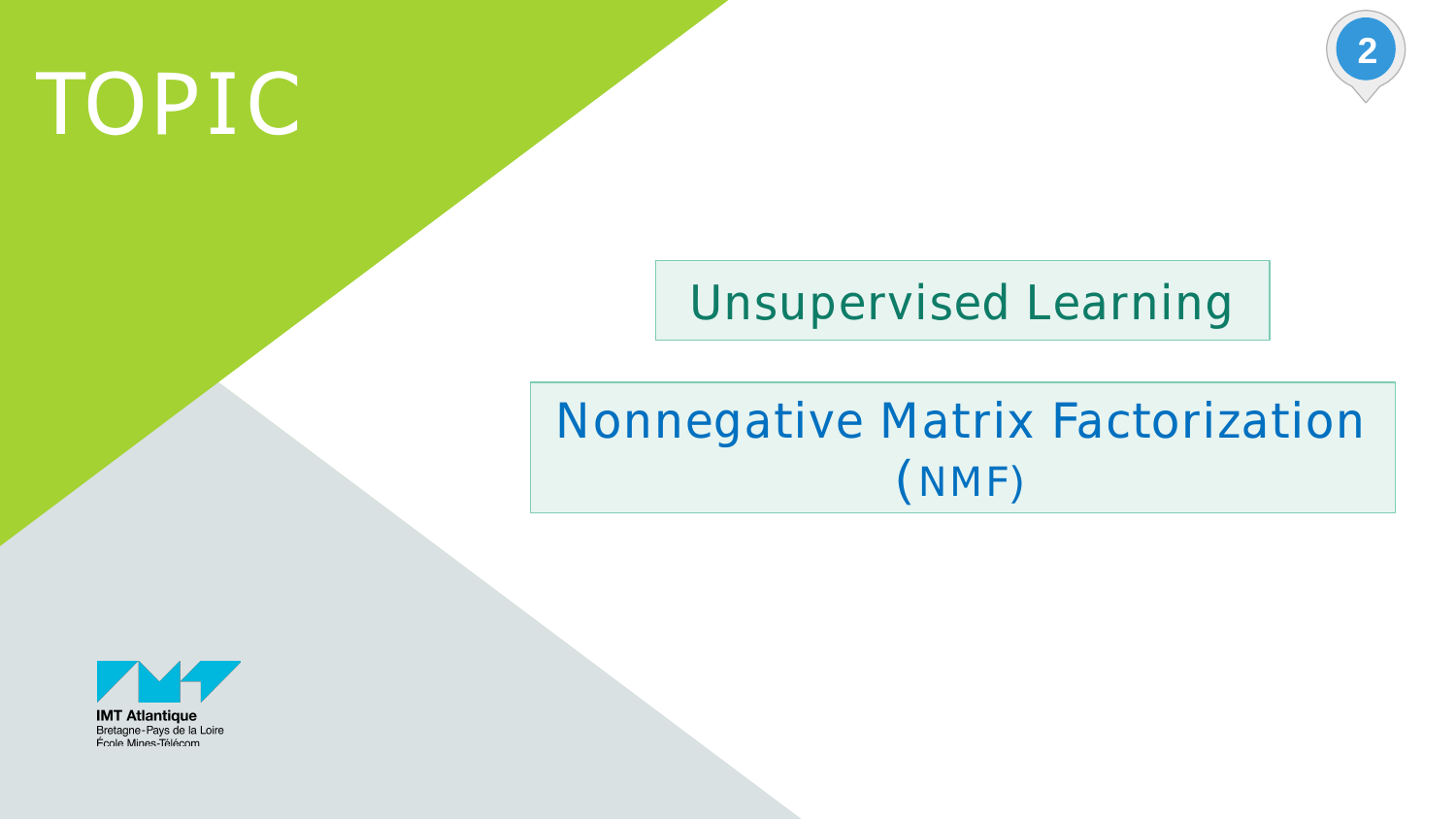

2
# TOPIC
Unsupervised Learning
Nonnegative Matrix Factorization (NMF)
2